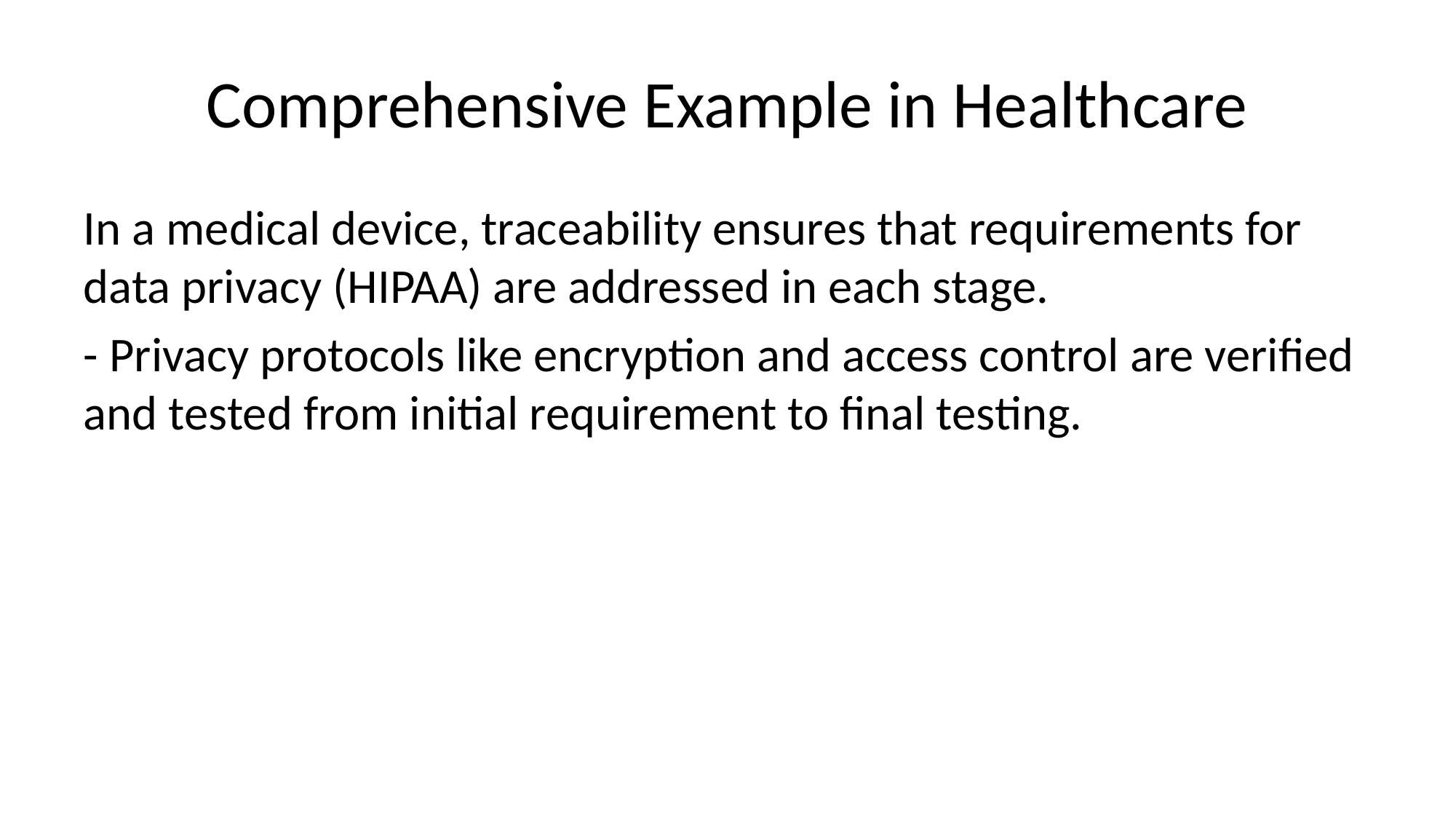

# Comprehensive Example in Healthcare
In a medical device, traceability ensures that requirements for data privacy (HIPAA) are addressed in each stage.
- Privacy protocols like encryption and access control are verified and tested from initial requirement to final testing.